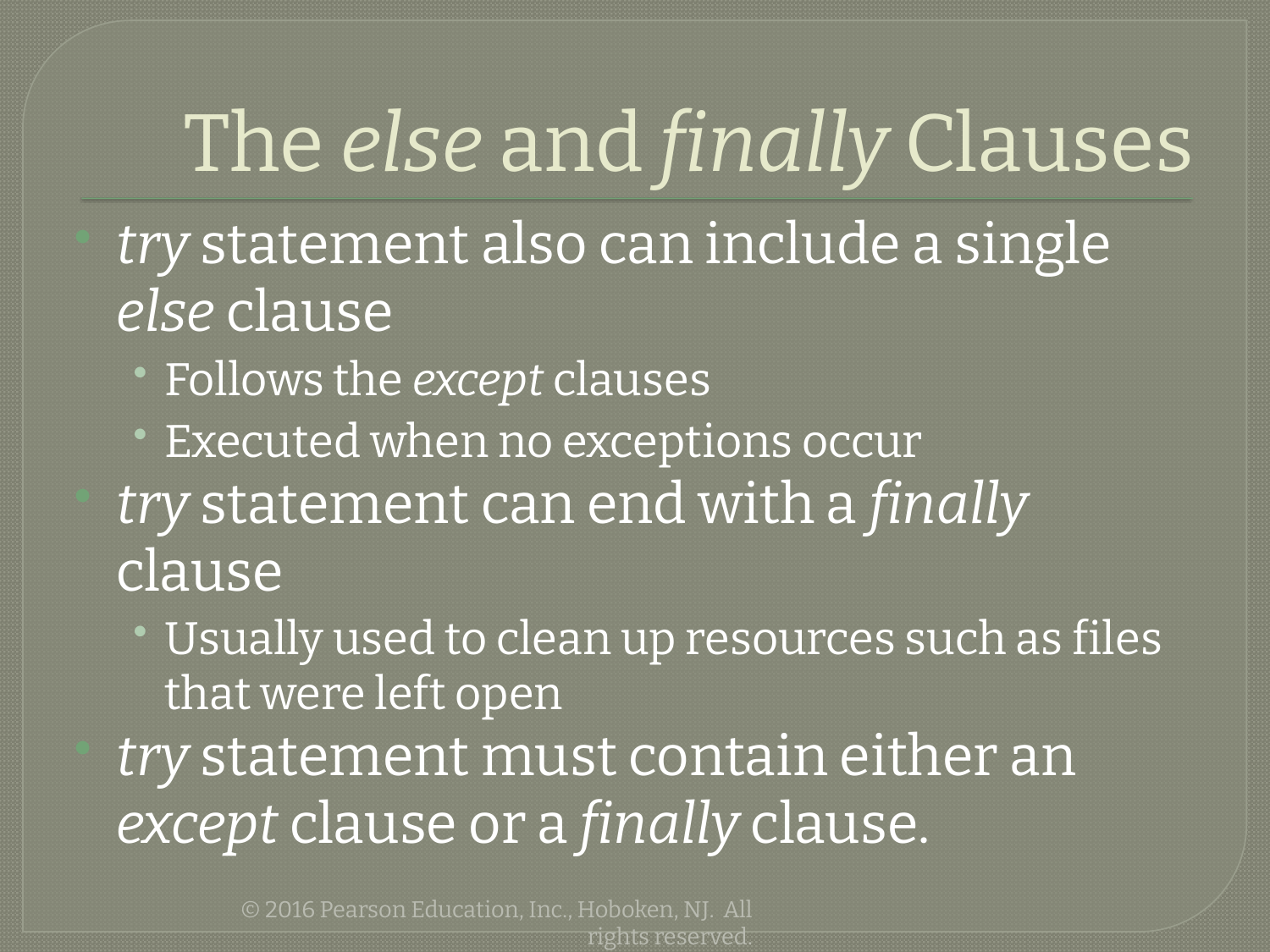

# The else and finally Clauses
try statement also can include a single else clause
Follows the except clauses
Executed when no exceptions occur
try statement can end with a finally clause
Usually used to clean up resources such as files that were left open
try statement must contain either an except clause or a finally clause.
© 2016 Pearson Education, Inc., Hoboken, NJ.  All rights reserved.